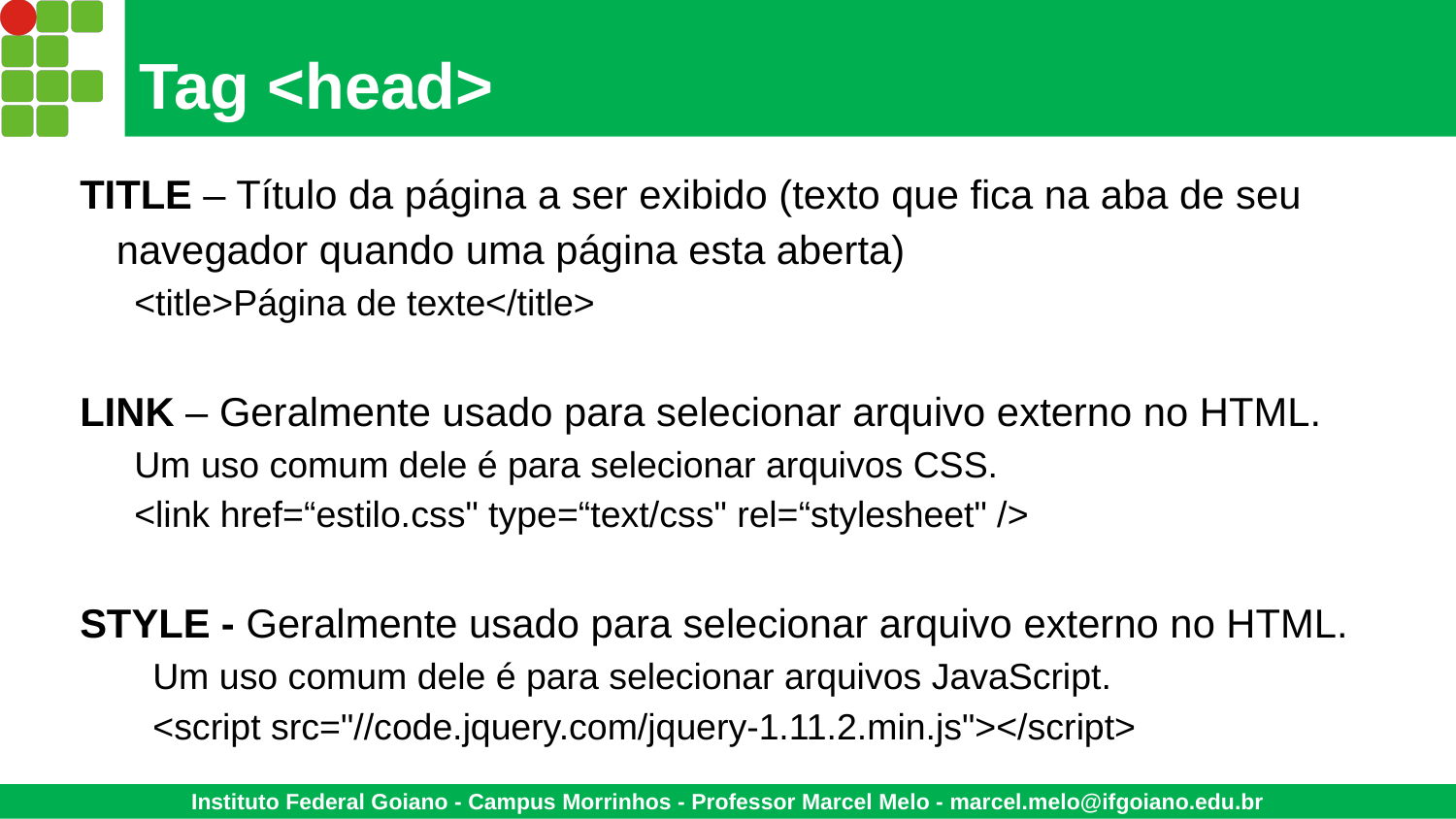

# Tag <head>
TITLE – Título da página a ser exibido (texto que fica na aba de seu navegador quando uma página esta aberta)
<title>Página de texte</title>

LINK – Geralmente usado para selecionar arquivo externo no HTML.
Um uso comum dele é para selecionar arquivos CSS.
<link href=“estilo.css" type=“text/css" rel=“stylesheet" />

STYLE - Geralmente usado para selecionar arquivo externo no HTML.
Um uso comum dele é para selecionar arquivos JavaScript.
<script src="//code.jquery.com/jquery-1.11.2.min.js"></script>